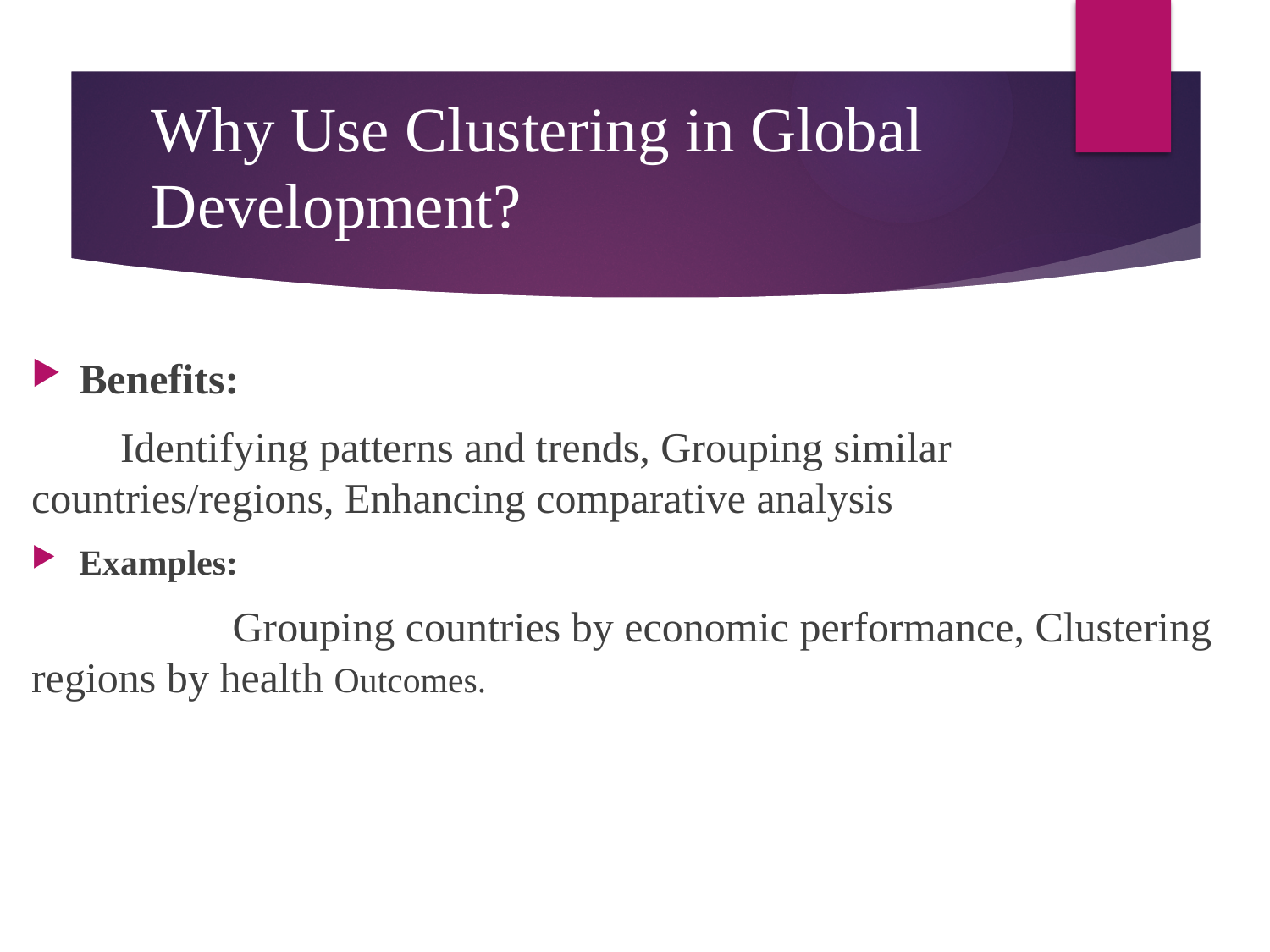

# Why Use Clustering in Global Development?
Benefits:
          Identifying patterns and trends, Grouping similar countries/regions, Enhancing comparative analysis
Examples:
                   Grouping countries by economic performance, Clustering regions by health Outcomes.